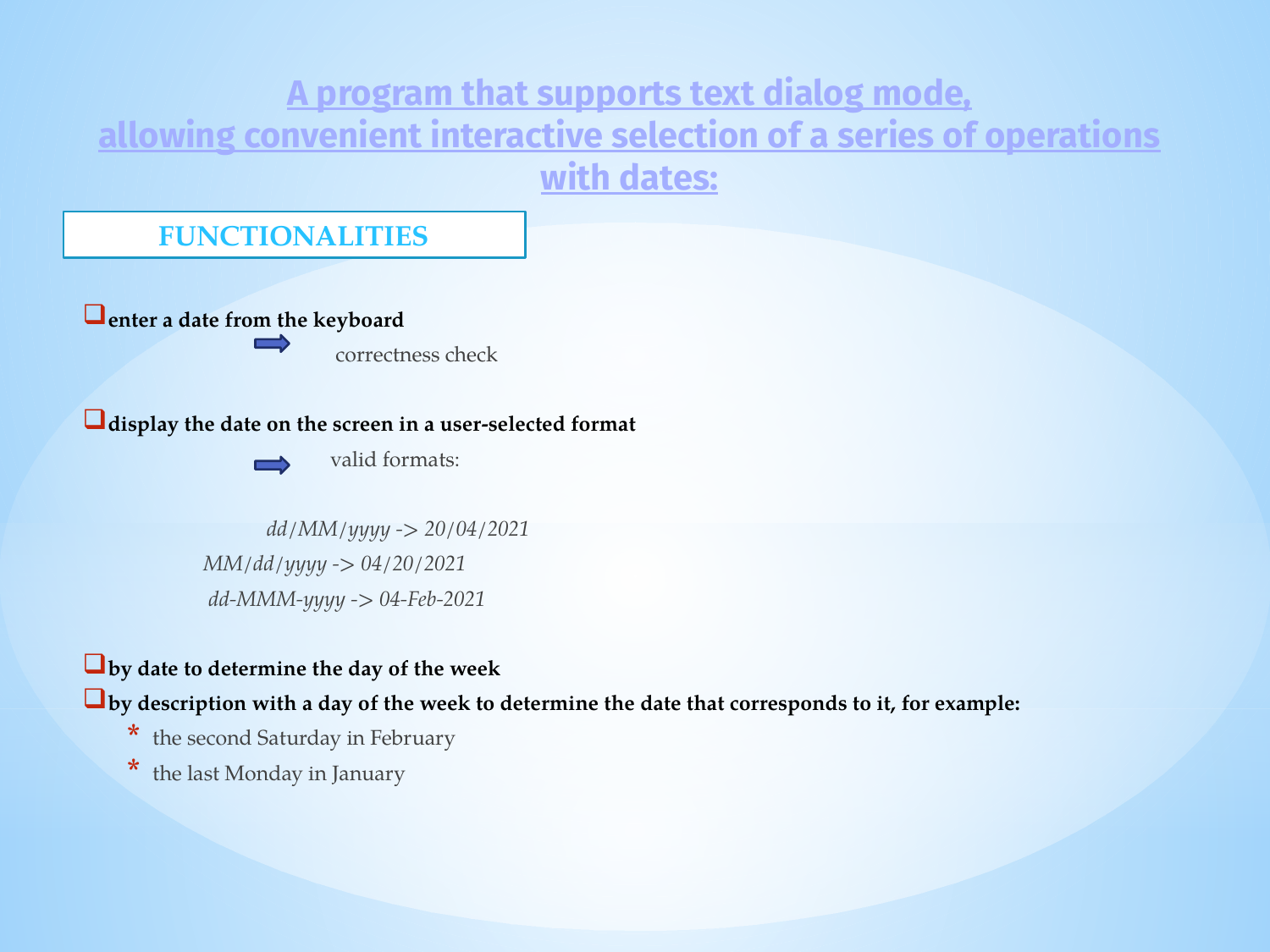

A program that supports text dialog mode,
allowing convenient interactive selection of a series of operations with dates:
FUNCTIONALITIES

enter a date from the keyboard
		 correctness check

display the date on the screen in a user-selected format
		valid formats:

	dd/MM/yyyy -> 20/04/2021
    	MM/dd/yyyy -> 04/20/2021
   	 dd-MMM-yyyy -> 04-Feb-2021

by date to determine the day of the week
by description with a day of the week to determine the date that corresponds to it, for example:
the second Saturday in February
the last Monday in January